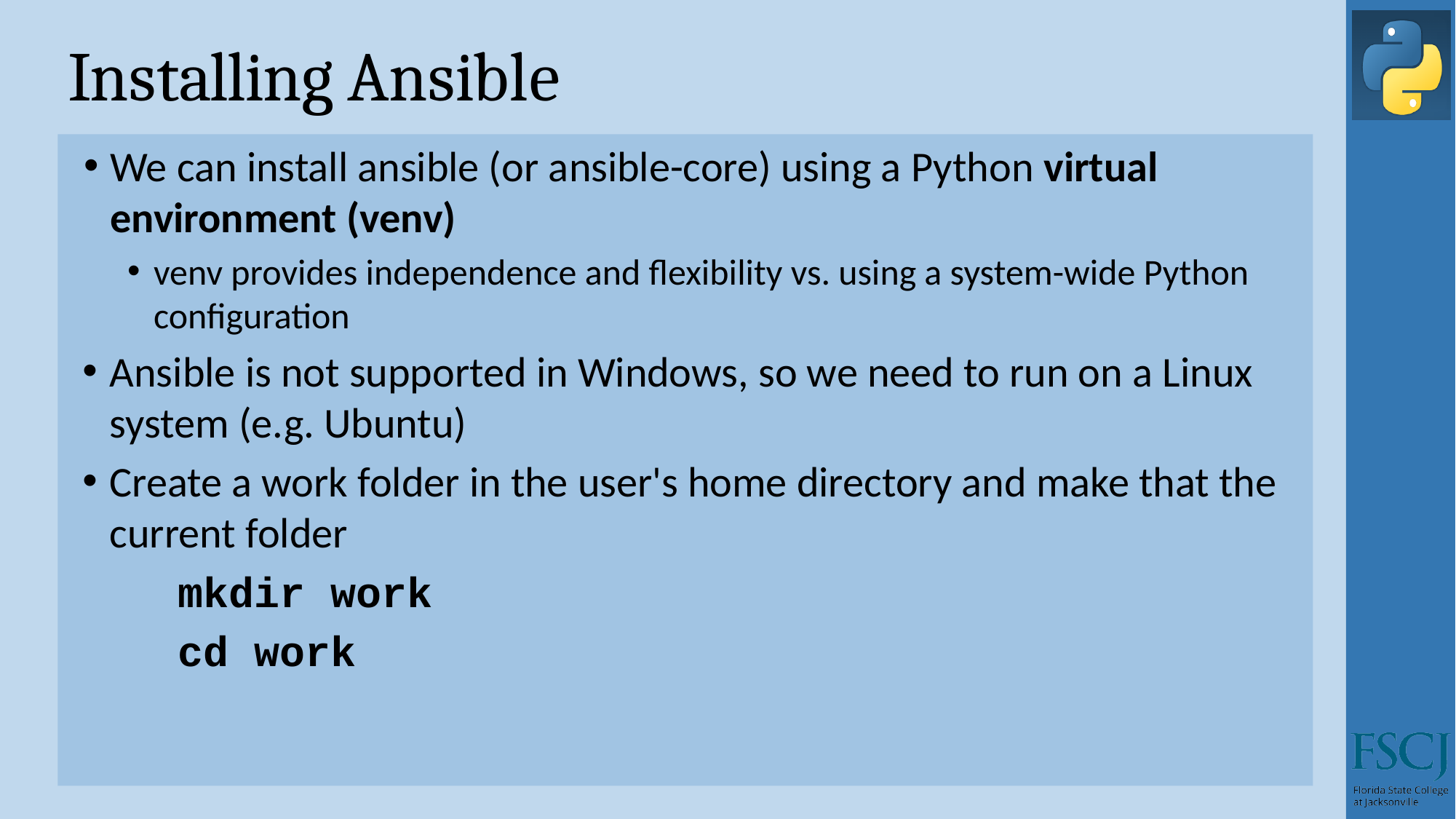

# Installing Ansible
We can install ansible (or ansible-core) using a Python virtual environment (venv)
venv provides independence and flexibility vs. using a system-wide Python configuration
Ansible is not supported in Windows, so we need to run on a Linux system (e.g. Ubuntu)
Create a work folder in the user's home directory and make that the current folder
mkdir work
cd work